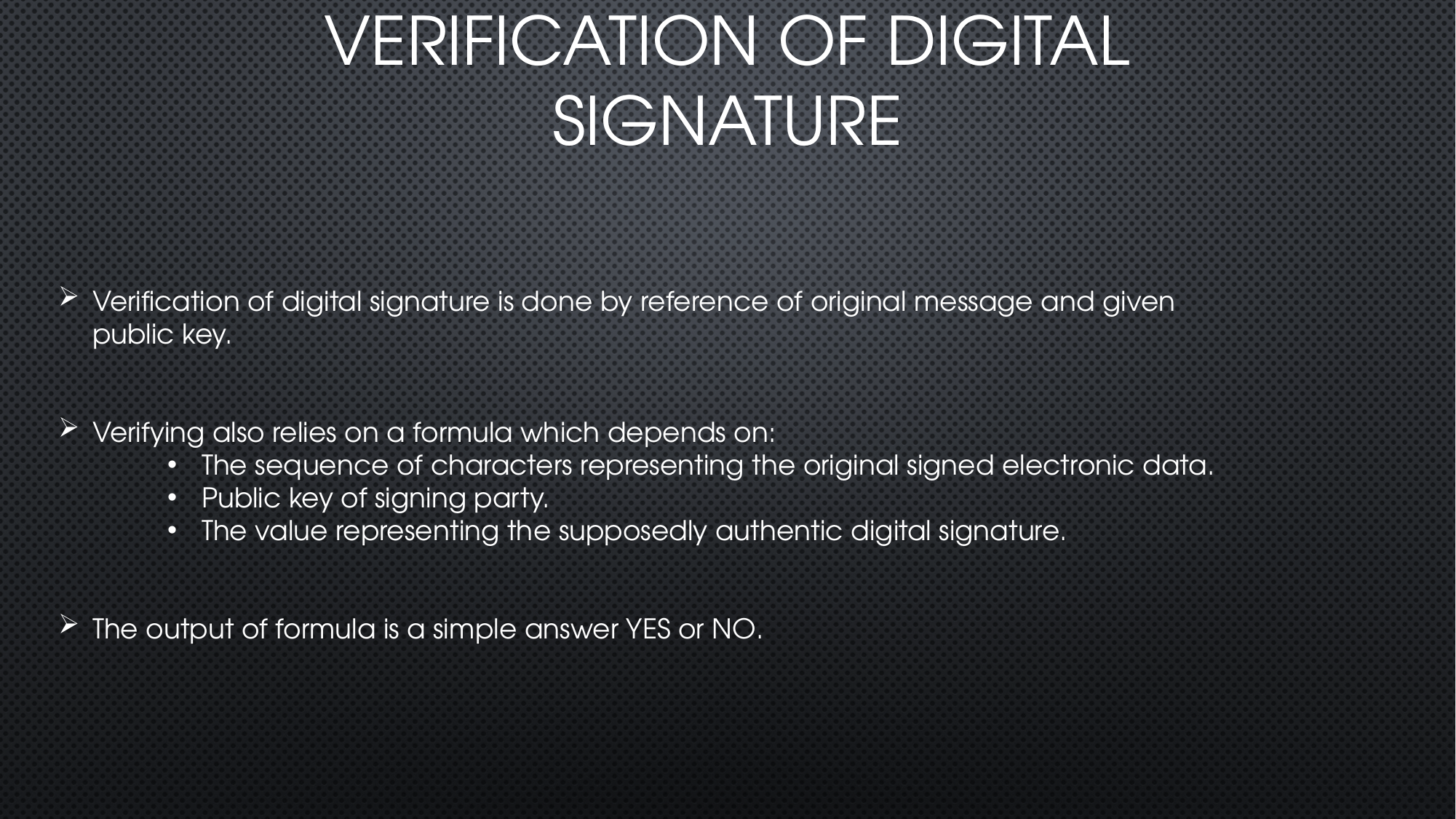

# Verification of digital signature
Verification of digital signature is done by reference of original message and given public key.

Verifying also relies on a formula which depends on:
The sequence of characters representing the original signed electronic data.
Public key of signing party.
The value representing the supposedly authentic digital signature.

The output of formula is a simple answer YES or NO.